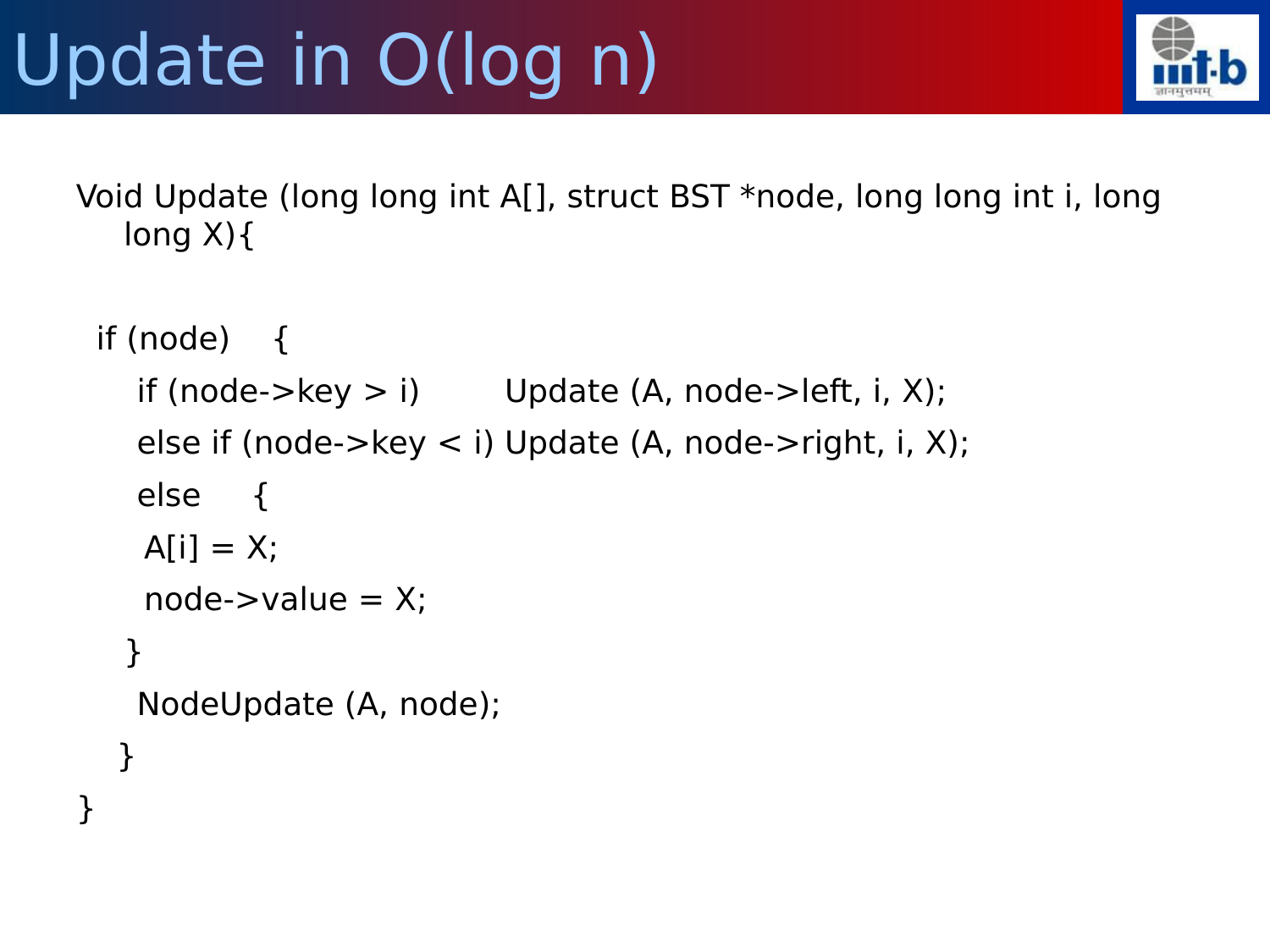

Update in O(log n)
Void Update (long long int A[], struct BST *node, long long int i, long long X){

  if (node)    {
      if (node->key > i)	Update (A, node->left, i, X);
      else if (node->key < i)	Update (A, node->right, i, X);
      else	{
	  A[i] = X;
	  node->value = X;
	}
      NodeUpdate (A, node);
    }
}